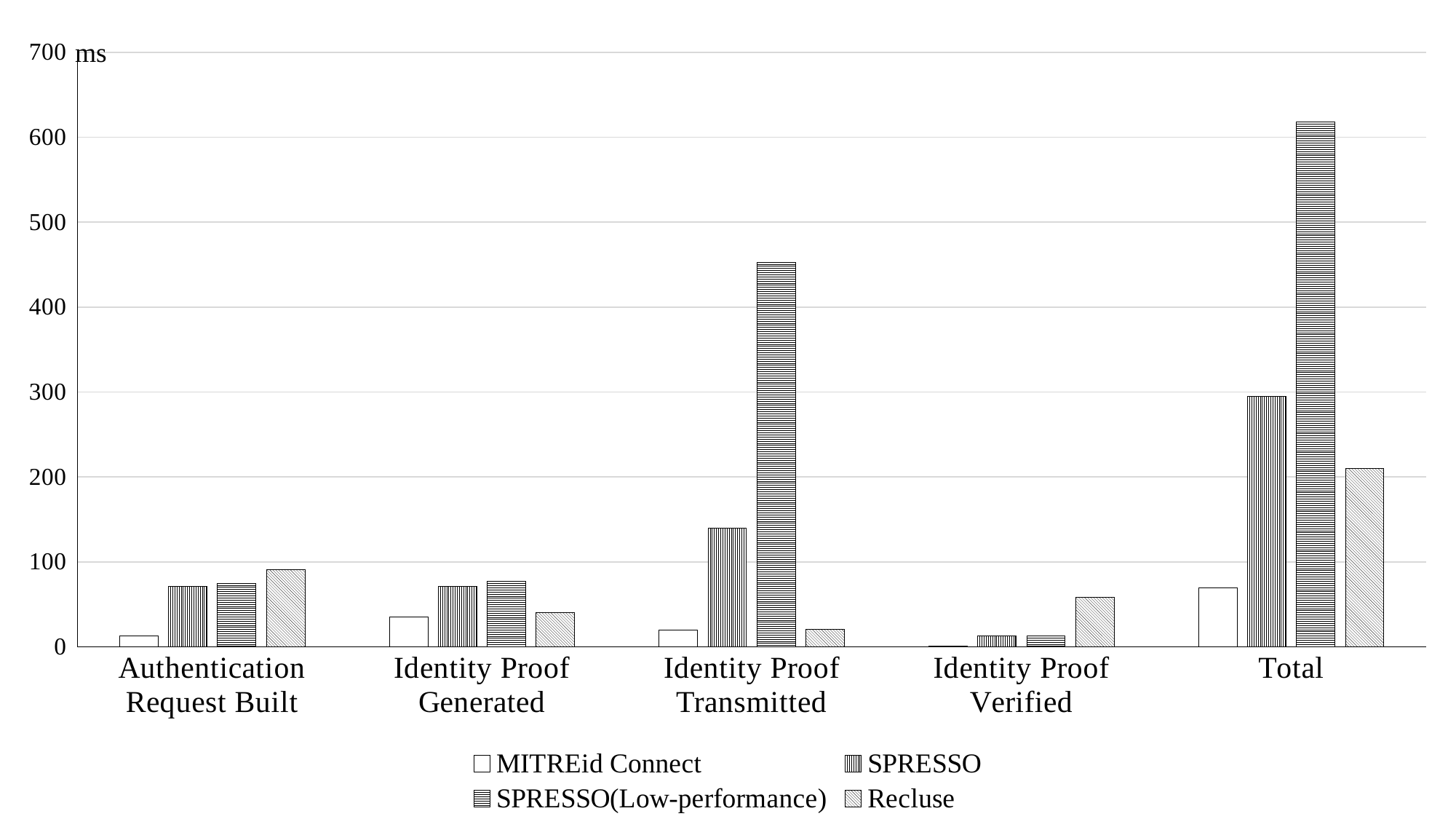

### Chart

| Category | MITREid Connect | SPRESSO | SPRESSO(Low-performance) | Recluse |
|---|---|---|---|---|
| Authentication Request Built | 13.0 | 71.0 | 75.0 | 91.0 |
| Identity Proof Generated | 35.0 | 71.0 | 77.0 | 40.0 |
| Identity Proof Transmitted | 20.0 | 140.0 | 453.0 | 21.0 |
| Identity Proof Verified | 1.0 | 13.0 | 13.0 | 58.0 |
| Total | 69.0 | 295.0 | 618.0 | 210.0 |
ms